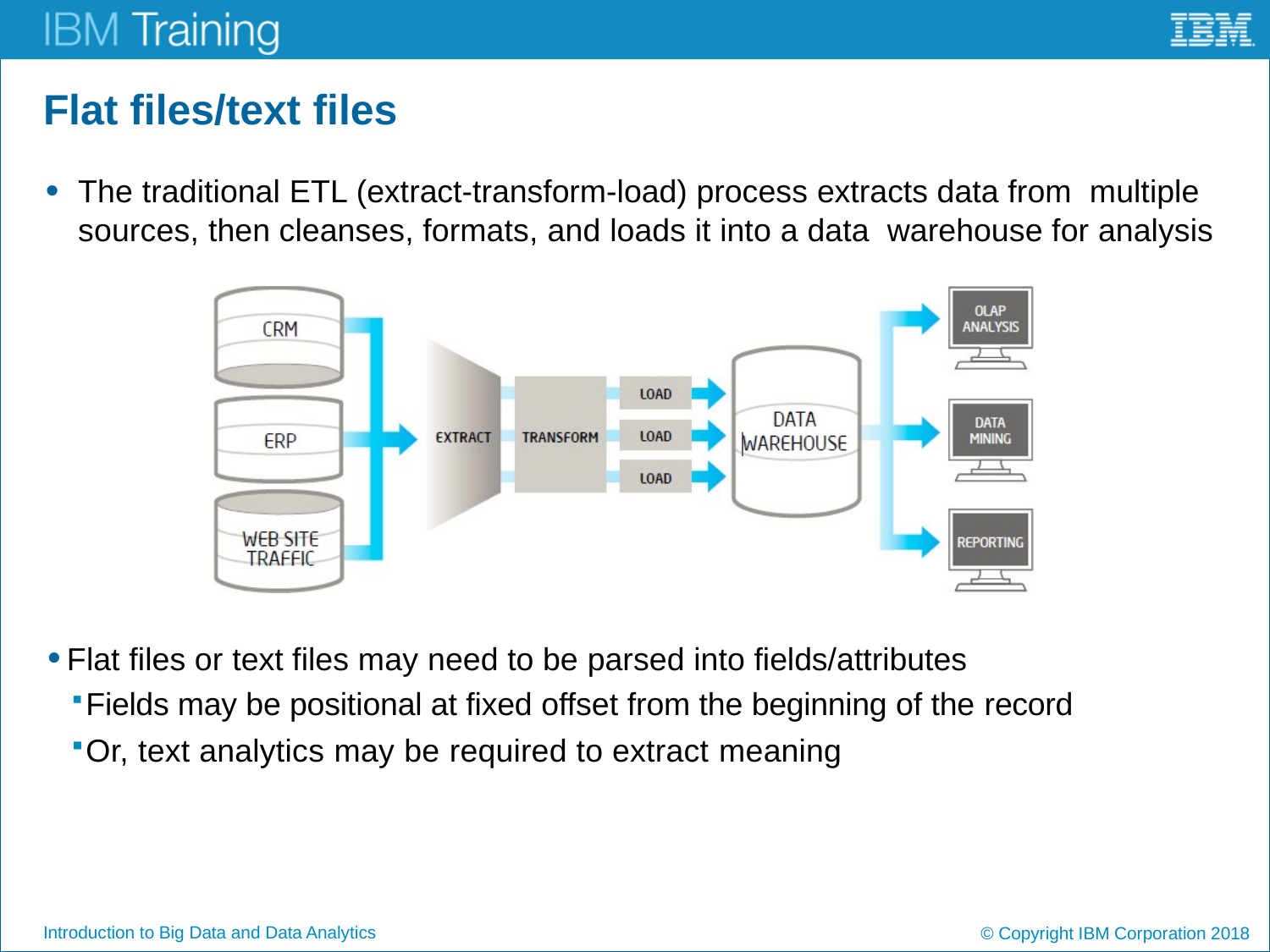

# Flat files/text files
The traditional ETL (extract-transform-load) process extracts data from  multiple sources, then cleanses, formats, and loads it into a data  warehouse for analysis

Flat files or text files may need to be parsed into fields/attributes
Fields may be positional at fixed offset from the beginning of the record
Or, text analytics may be required to extract meaning